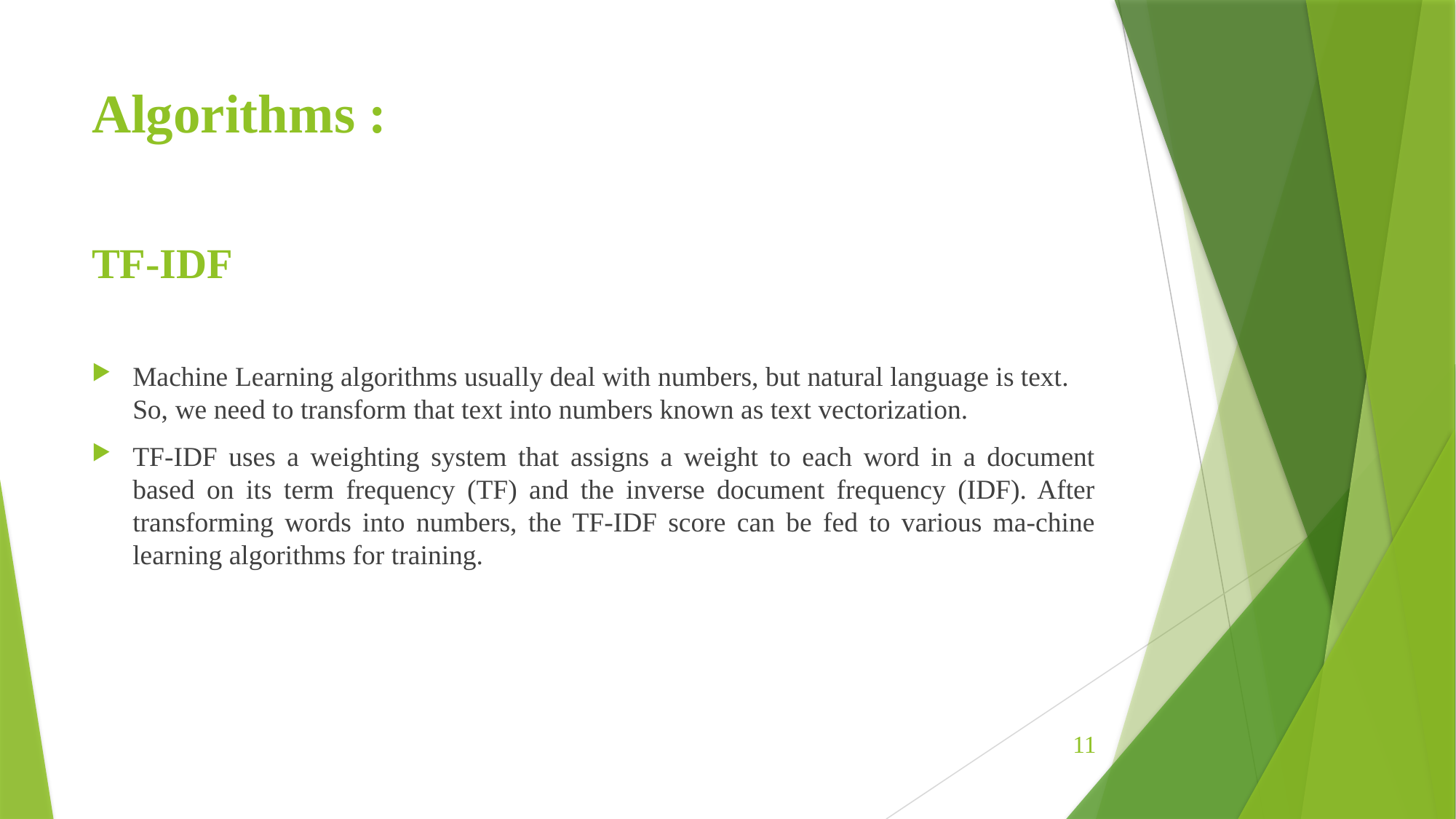

# Algorithms :
TF-IDF
Machine Learning algorithms usually deal with numbers, but natural language is text. So, we need to transform that text into numbers known as text vectorization.
TF-IDF uses a weighting system that assigns a weight to each word in a document based on its term frequency (TF) and the inverse document frequency (IDF). After transforming words into numbers, the TF-IDF score can be fed to various ma-chine learning algorithms for training.

11